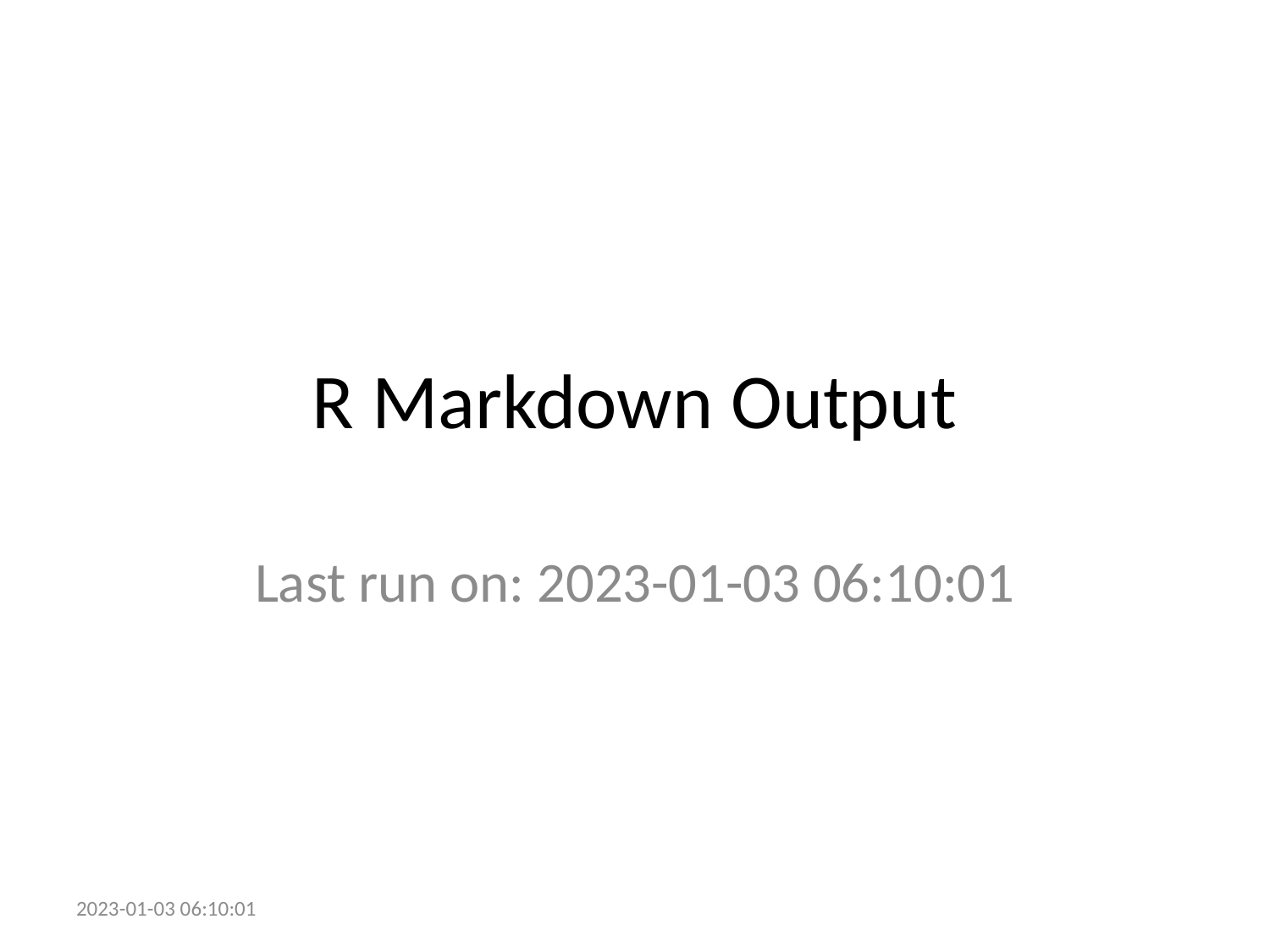

# R Markdown Output
Last run on: 2023-01-03 06:10:01
2023-01-03 06:10:01